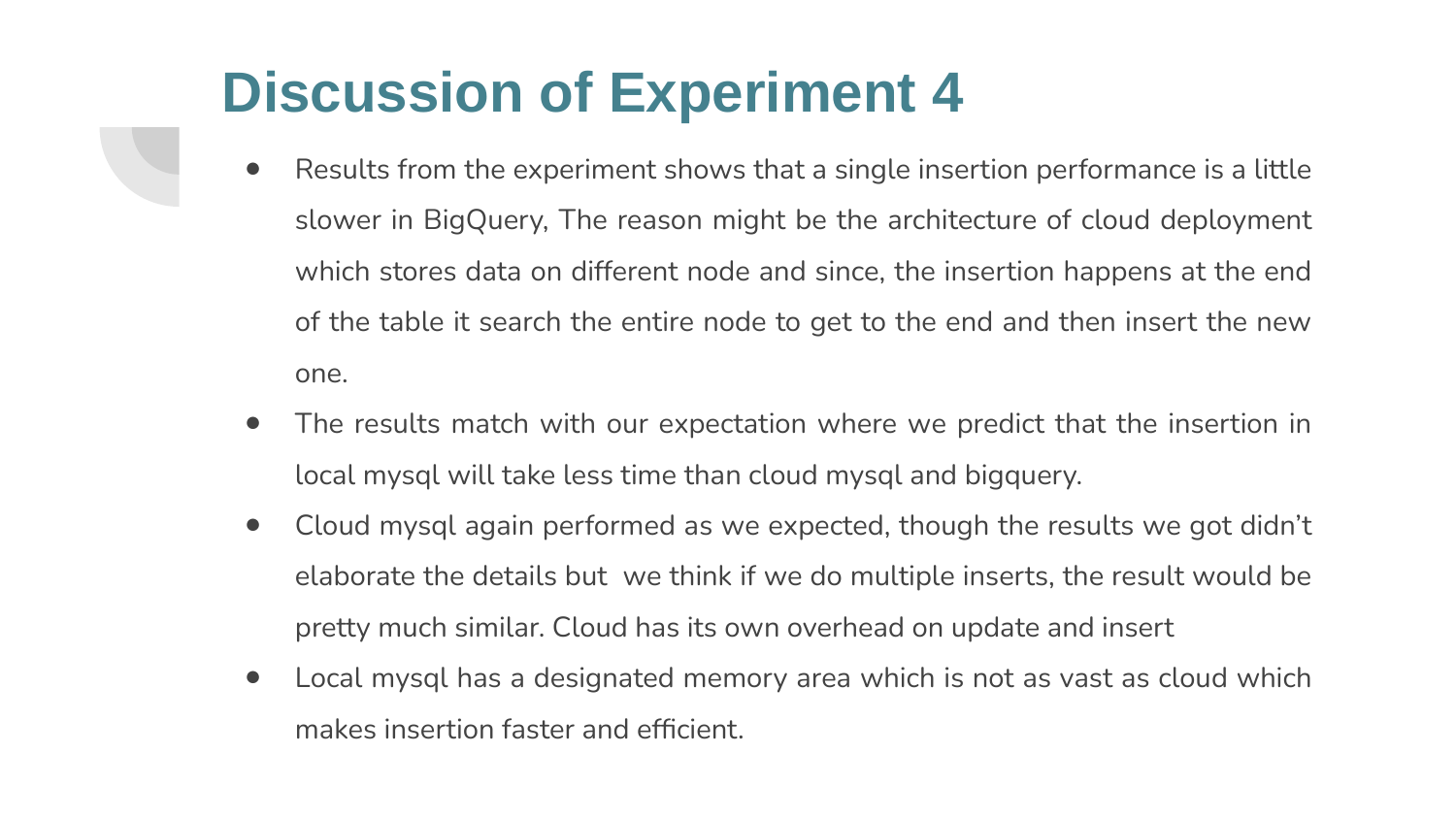

# Discussion of Experiment 4
Results from the experiment shows that a single insertion performance is a little slower in BigQuery, The reason might be the architecture of cloud deployment which stores data on different node and since, the insertion happens at the end of the table it search the entire node to get to the end and then insert the new one.
The results match with our expectation where we predict that the insertion in local mysql will take less time than cloud mysql and bigquery.
Cloud mysql again performed as we expected, though the results we got didn’t elaborate the details but  we think if we do multiple inserts, the result would be pretty much similar. Cloud has its own overhead on update and insert
Local mysql has a designated memory area which is not as vast as cloud which makes insertion faster and efficient.